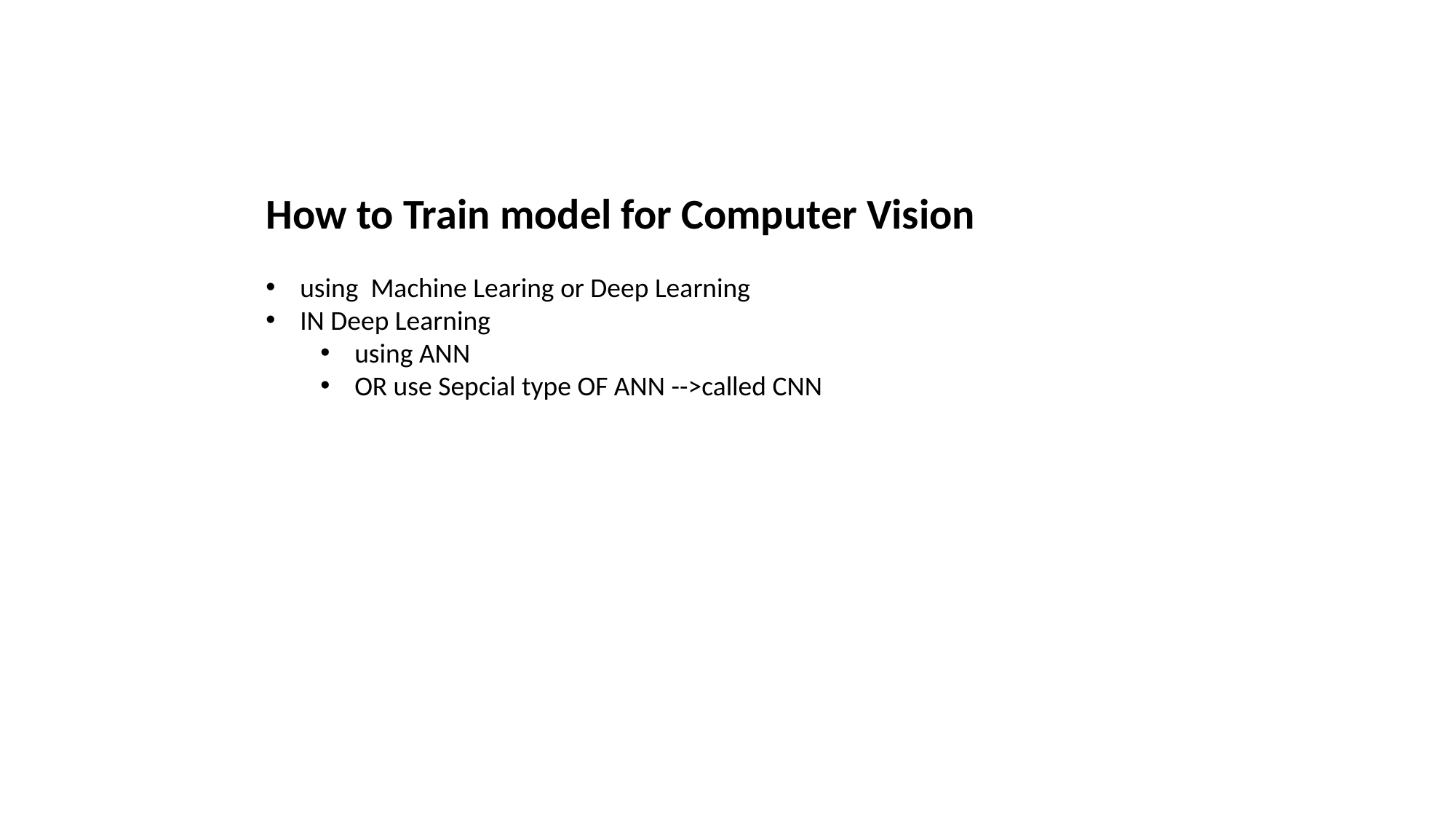

How to Train model for Computer Vision

using  Machine Learing or Deep Learning
IN Deep Learning
using ANN
OR use Sepcial type OF ANN -->called CNN